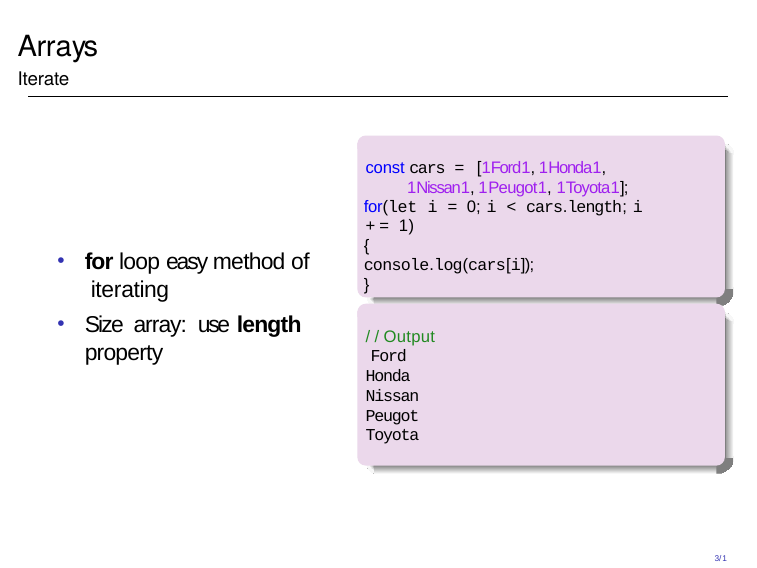

# Arrays
Iterate

const cars = [1Ford1, 1Honda1, 1Nissan1, 1  Peugot1, 1Toyota1];
for(let i = 0; i < cars.length; i += 1)
{
console.log(cars[i]);
}
for loop easy method of  iterating
Size  array:  use length
property

//Output  Ford  Honda  Nissan  Peugot  Toyota

3/1